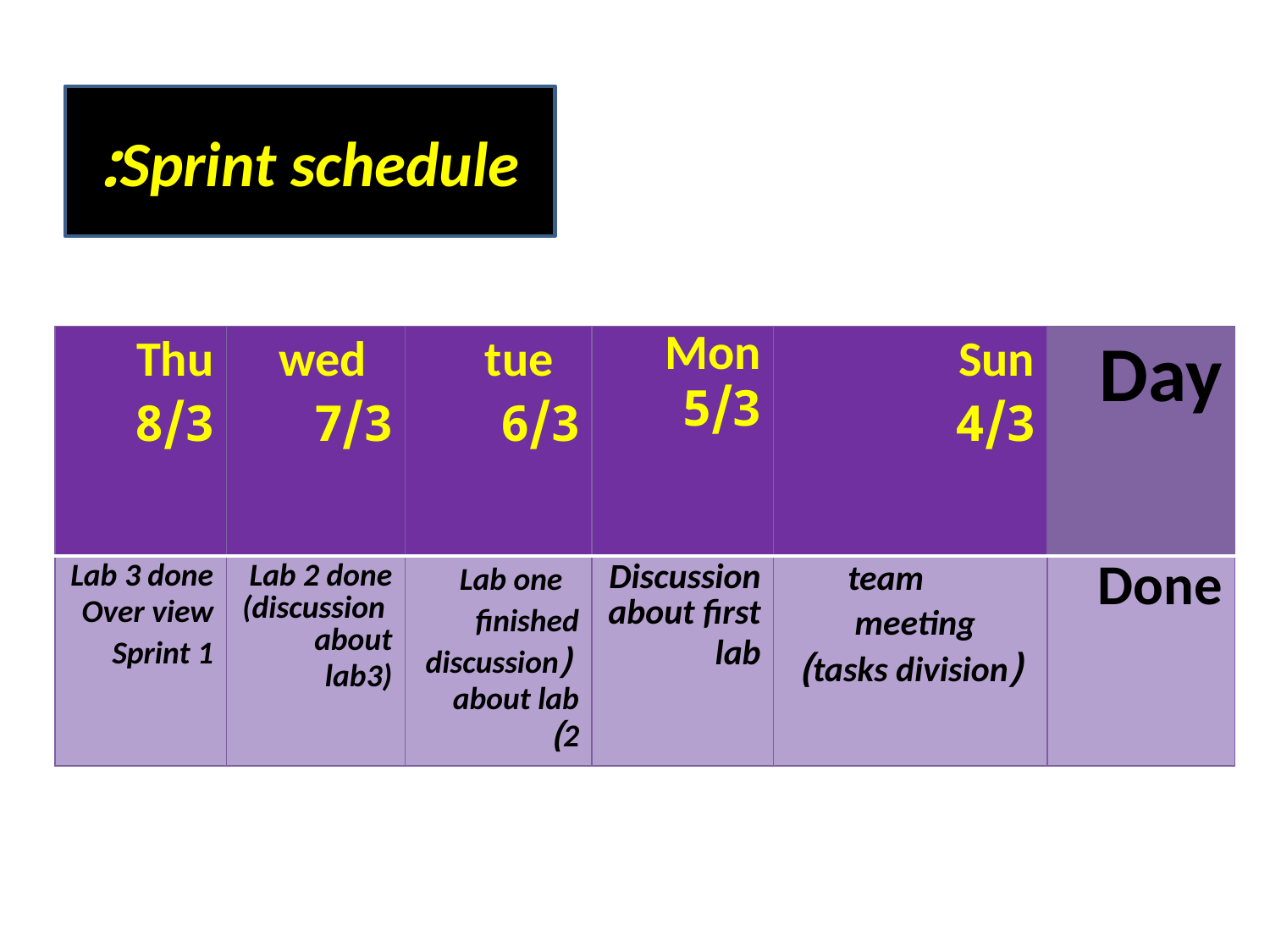

#
Sprint schedule:
| Thu 8/3 | wed 7/3 | tue 6/3 | Mon 5/3 | Sun 4/3 | Day |
| --- | --- | --- | --- | --- | --- |
| Lab 3 done Over view Sprint 1 | Lab 2 done (discussion about lab3) | Lab one finished (discussion about lab 2) | Discussion about first lab | team meeting (tasks division) | Done |